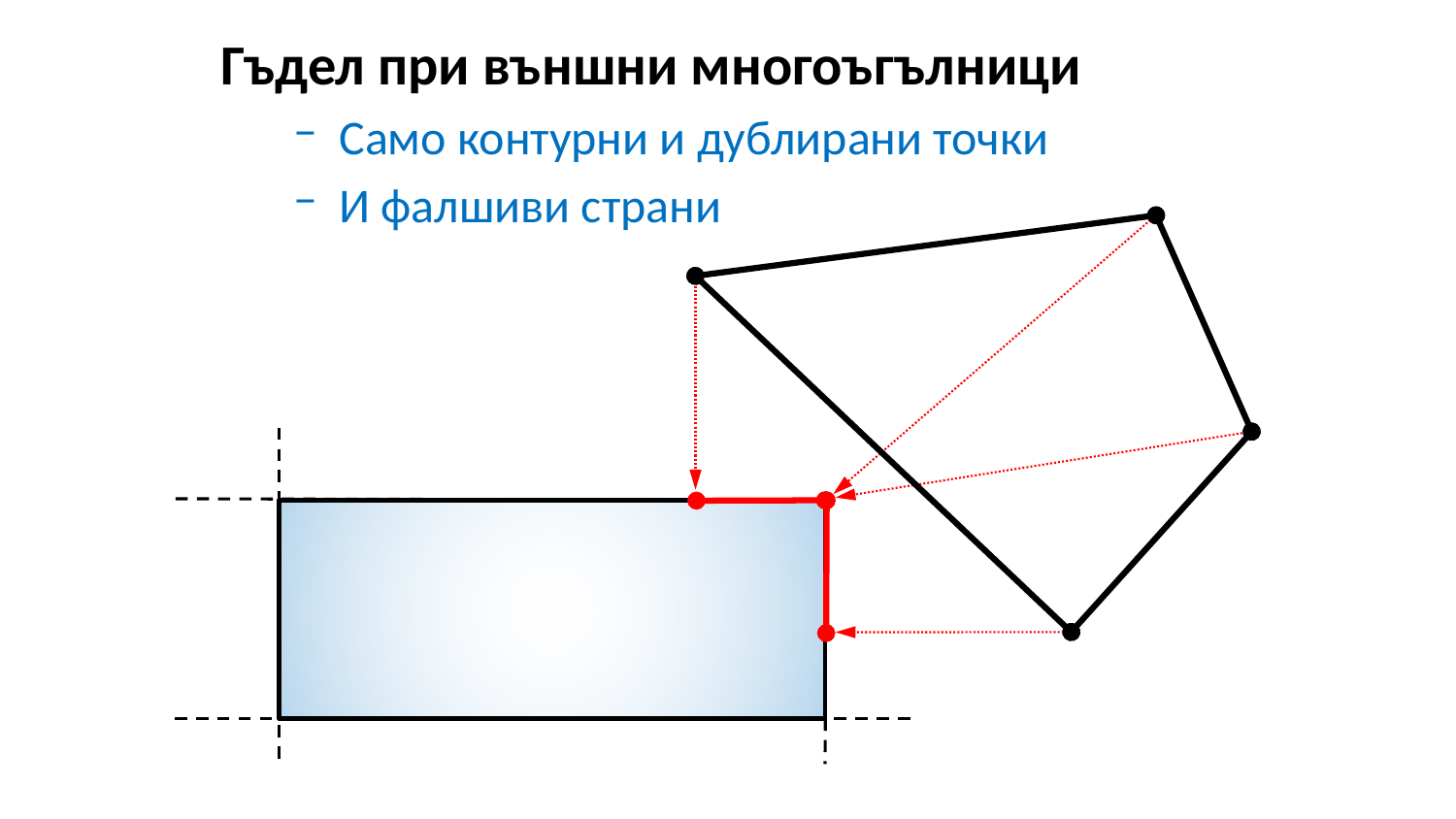

Гъдел при външни многоъгълници
Само контурни и дублирани точки
И фалшиви страни